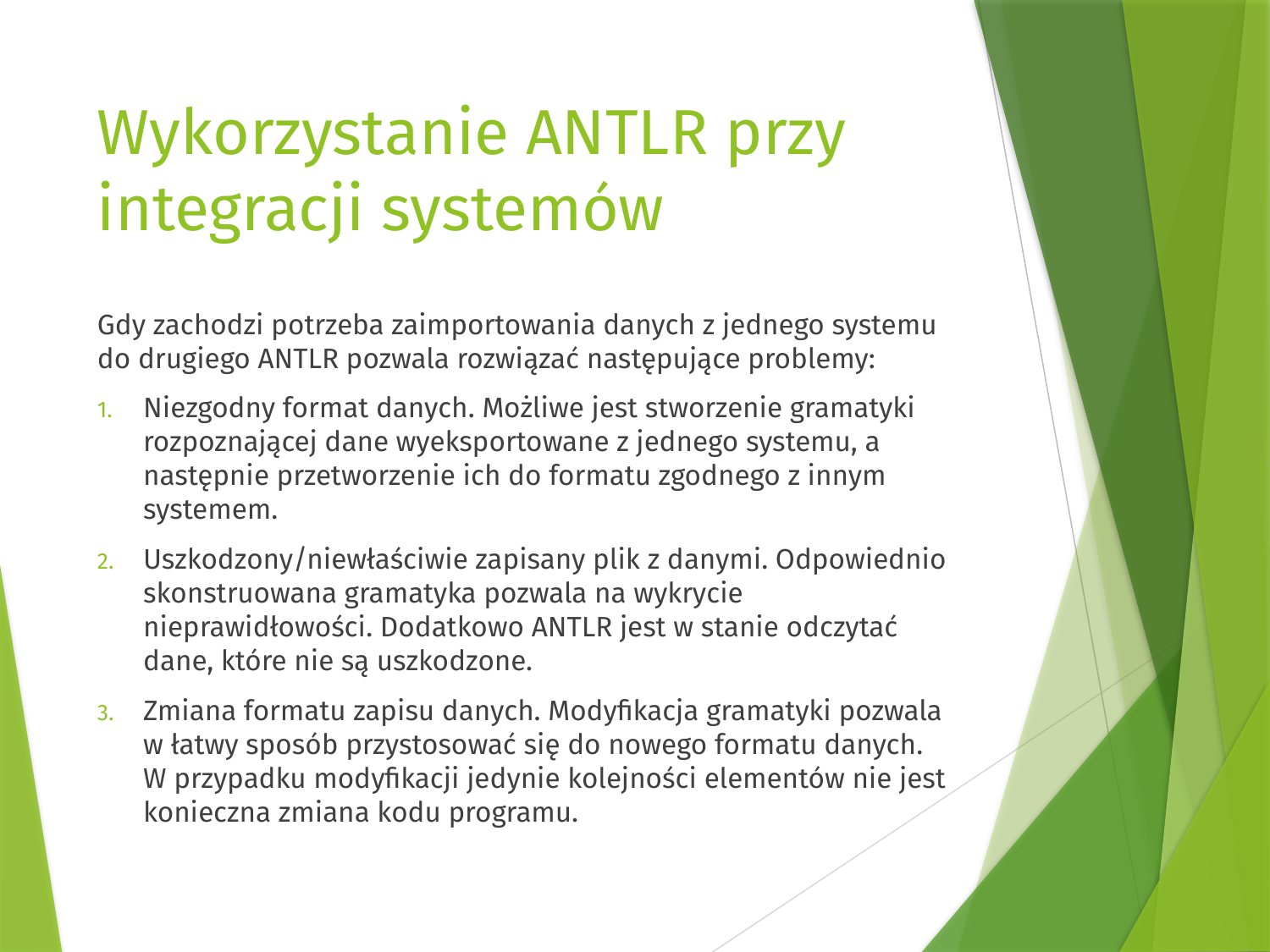

# Wykorzystanie ANTLR przy integracji systemów
Gdy zachodzi potrzeba zaimportowania danych z jednego systemu do drugiego ANTLR pozwala rozwiązać następujące problemy:
Niezgodny format danych. Możliwe jest stworzenie gramatyki rozpoznającej dane wyeksportowane z jednego systemu, a następnie przetworzenie ich do formatu zgodnego z innym systemem.
Uszkodzony/niewłaściwie zapisany plik z danymi. Odpowiednio skonstruowana gramatyka pozwala na wykrycie nieprawidłowości. Dodatkowo ANTLR jest w stanie odczytać dane, które nie są uszkodzone.
Zmiana formatu zapisu danych. Modyfikacja gramatyki pozwala w łatwy sposób przystosować się do nowego formatu danych. W przypadku modyfikacji jedynie kolejności elementów nie jest konieczna zmiana kodu programu.